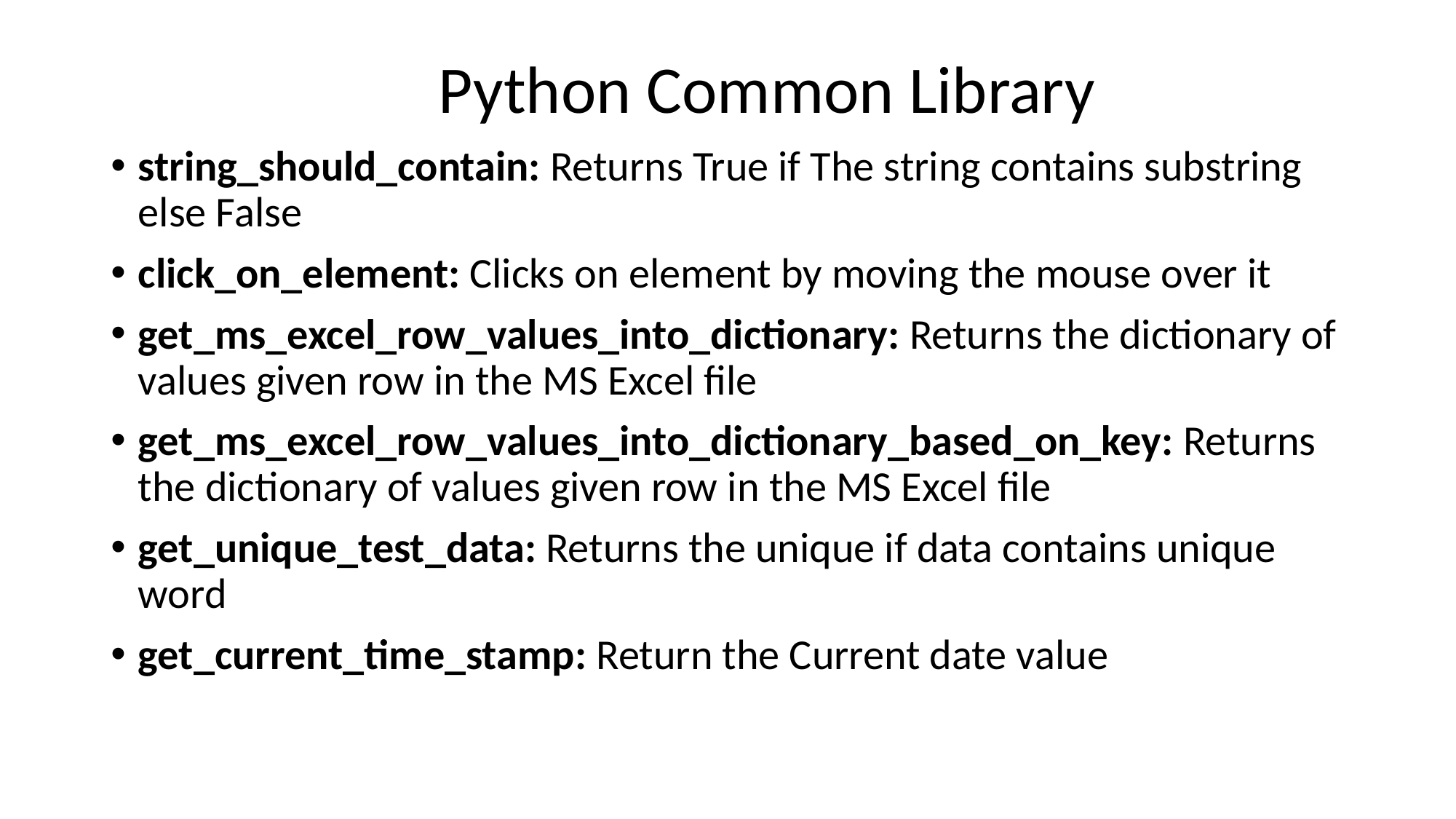

# Python Common Library
string_should_contain: Returns True if The string contains substring else False
click_on_element: Clicks on element by moving the mouse over it
get_ms_excel_row_values_into_dictionary: Returns the dictionary of values given row in the MS Excel file
get_ms_excel_row_values_into_dictionary_based_on_key: Returns the dictionary of values given row in the MS Excel file
get_unique_test_data: Returns the unique if data contains unique word
get_current_time_stamp: Return the Current date value